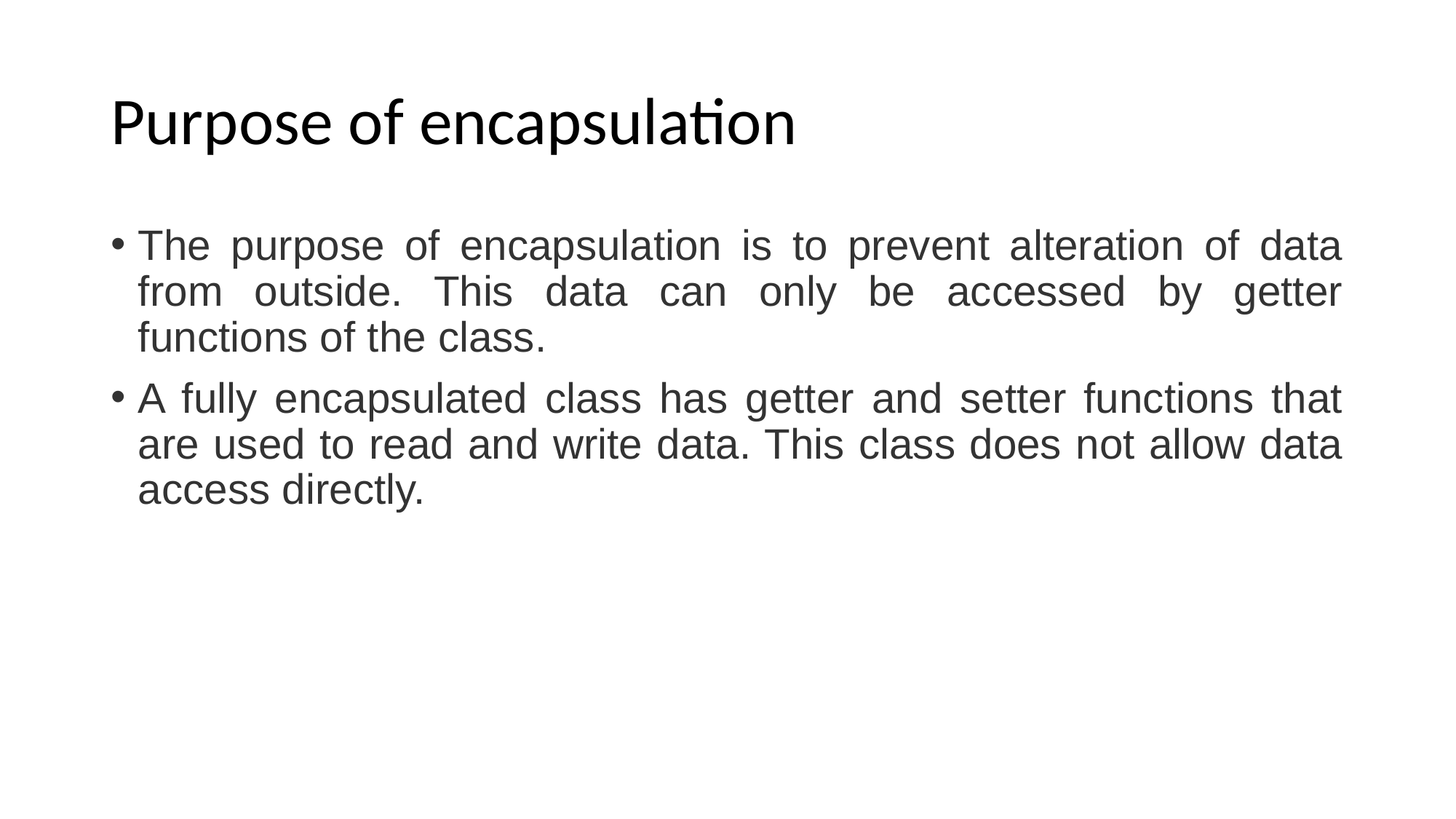

# Purpose of encapsulation
The purpose of encapsulation is to prevent alteration of data from outside. This data can only be accessed by getter functions of the class.
A fully encapsulated class has getter and setter functions that are used to read and write data. This class does not allow data access directly.